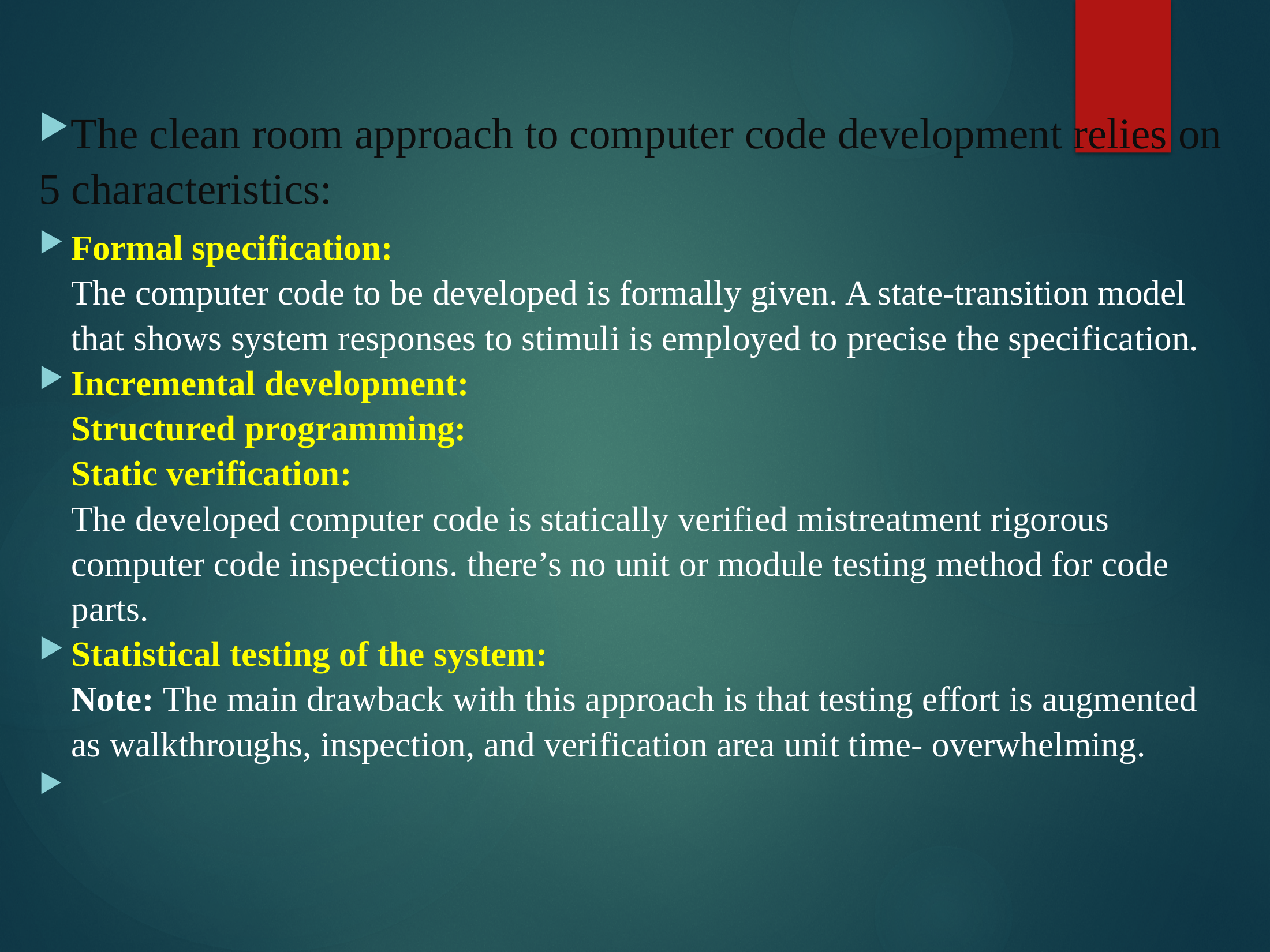

The clean room approach to computer code development relies on 5 characteristics:
Formal specification:
The computer code to be developed is formally given. A state-transition model that shows system responses to stimuli is employed to precise the specification.
Incremental development:
Structured programming:
Static verification:
The developed computer code is statically verified mistreatment rigorous computer code inspections. there’s no unit or module testing method for code parts.
Statistical testing of the system:
Note: The main drawback with this approach is that testing effort is augmented as walkthroughs, inspection, and verification area unit time- overwhelming.